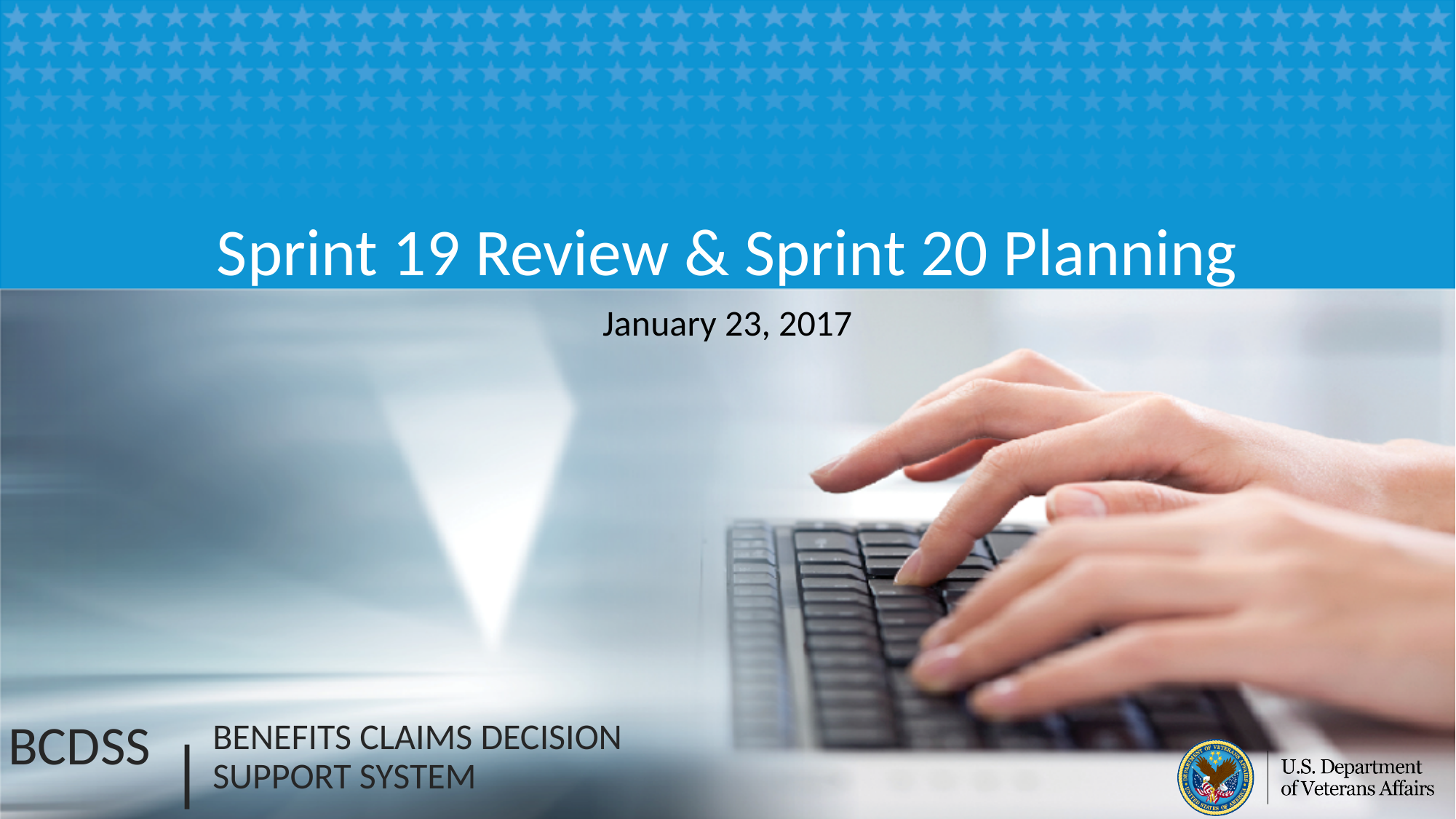

# Sprint 19 Review & Sprint 20 Planning
January 23, 2017